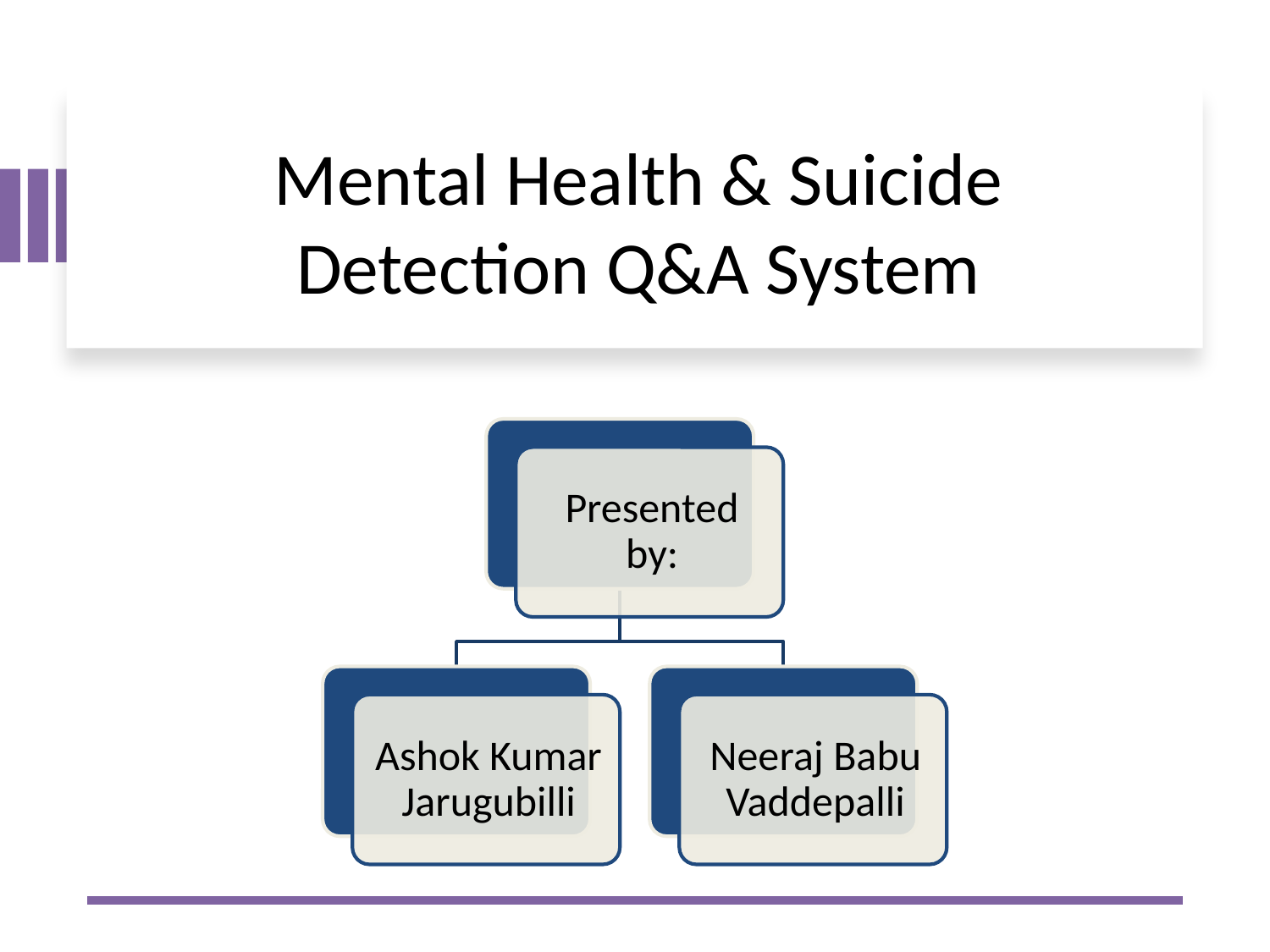

# Mental Health & Suicide Detection Q&A System

Presented by:
Ashok Kumar Jarugubilli
Neeraj Babu Vaddepalli